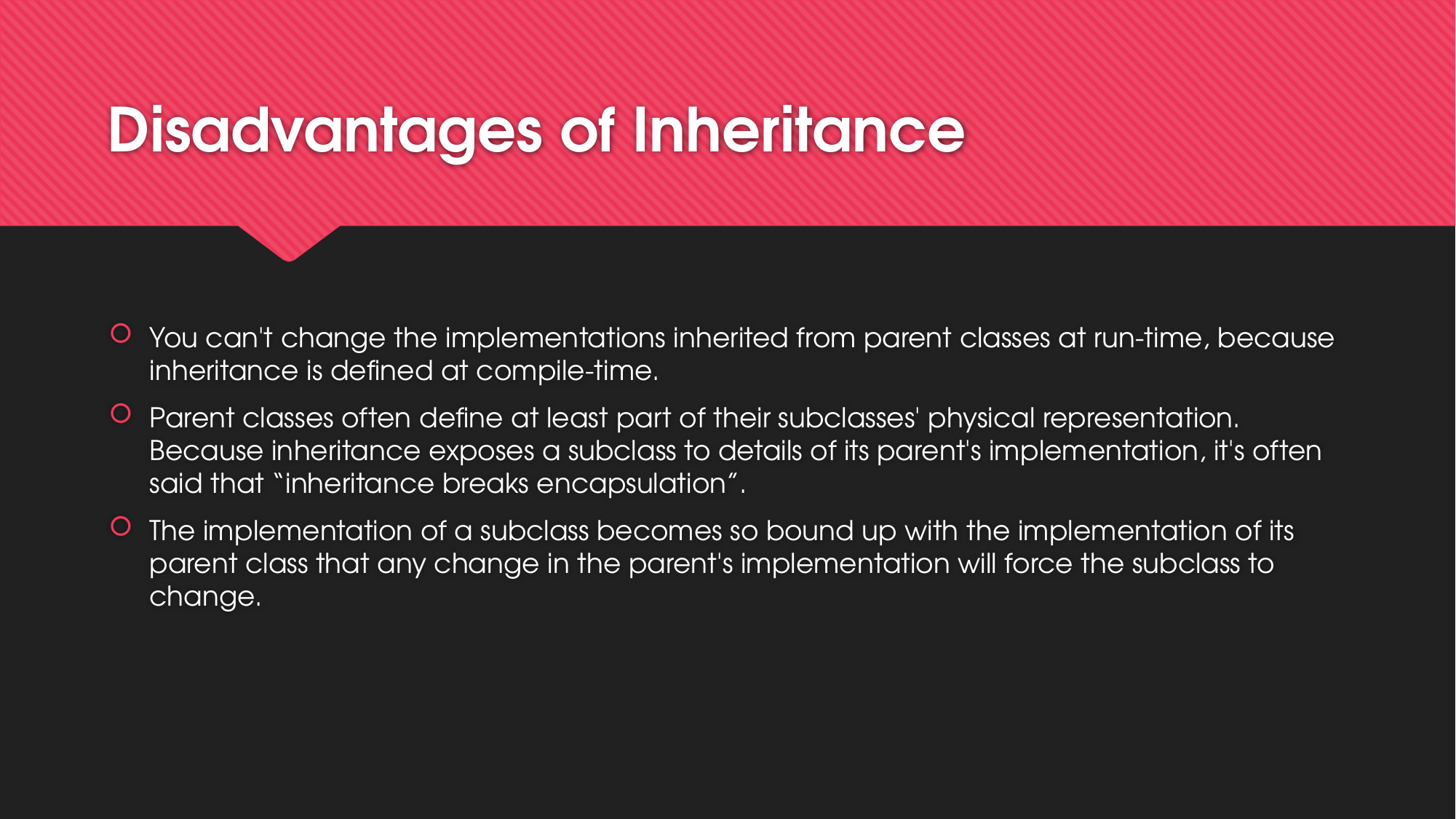

# Disadvantages of Inheritance
You can't change the implementations inherited from parent classes at run-time, because inheritance is defined at compile-time.
Parent classes often define at least part of their subclasses' physical representation. Because inheritance exposes a subclass to details of its parent's implementation, it's often said that “inheritance breaks encapsulation”.
The implementation of a subclass becomes so bound up with the implementation of its parent class that any change in the parent's implementation will force the subclass to change.